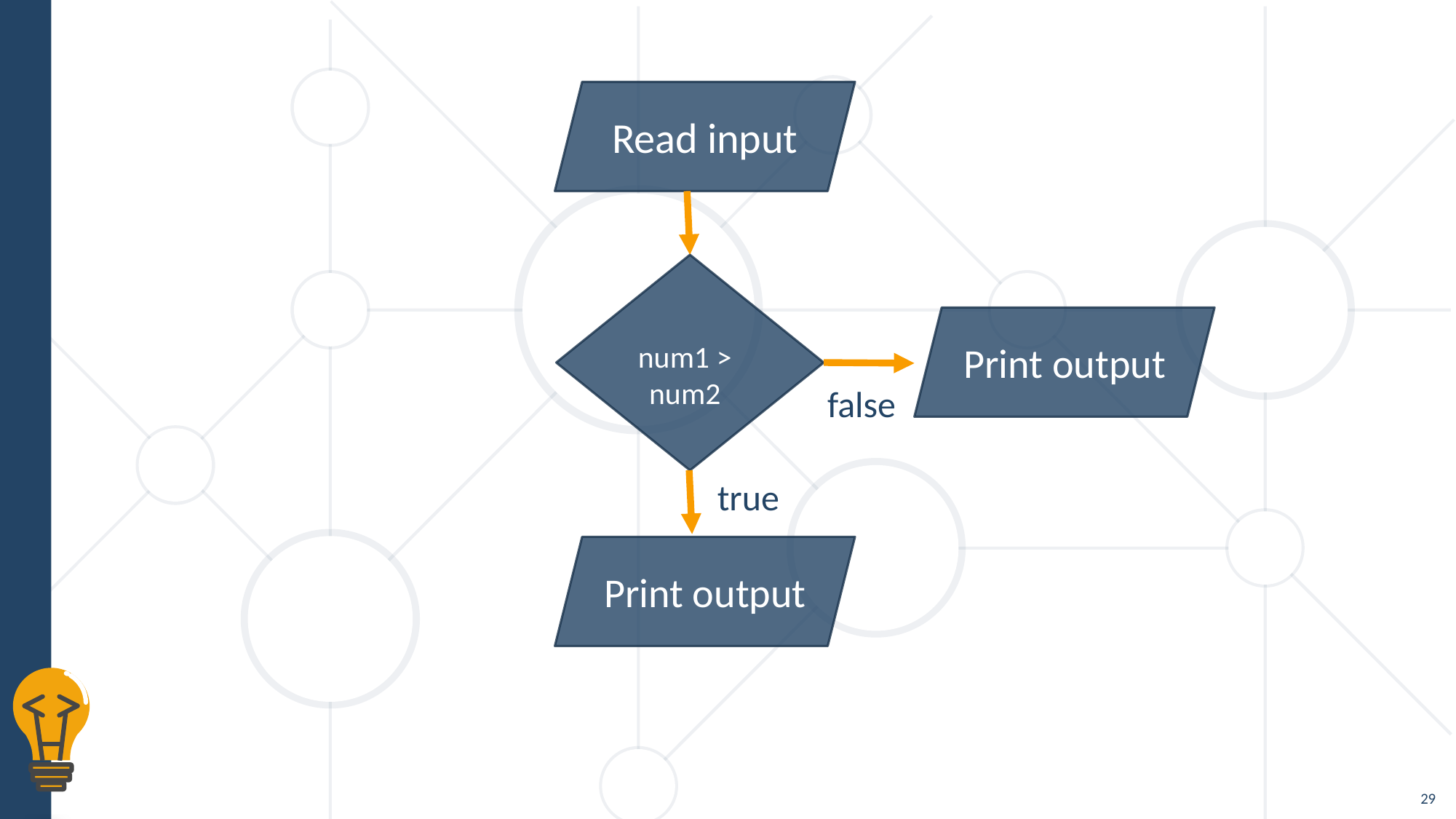

Read input

num1 > num2
Print output
false
true
Print output
29